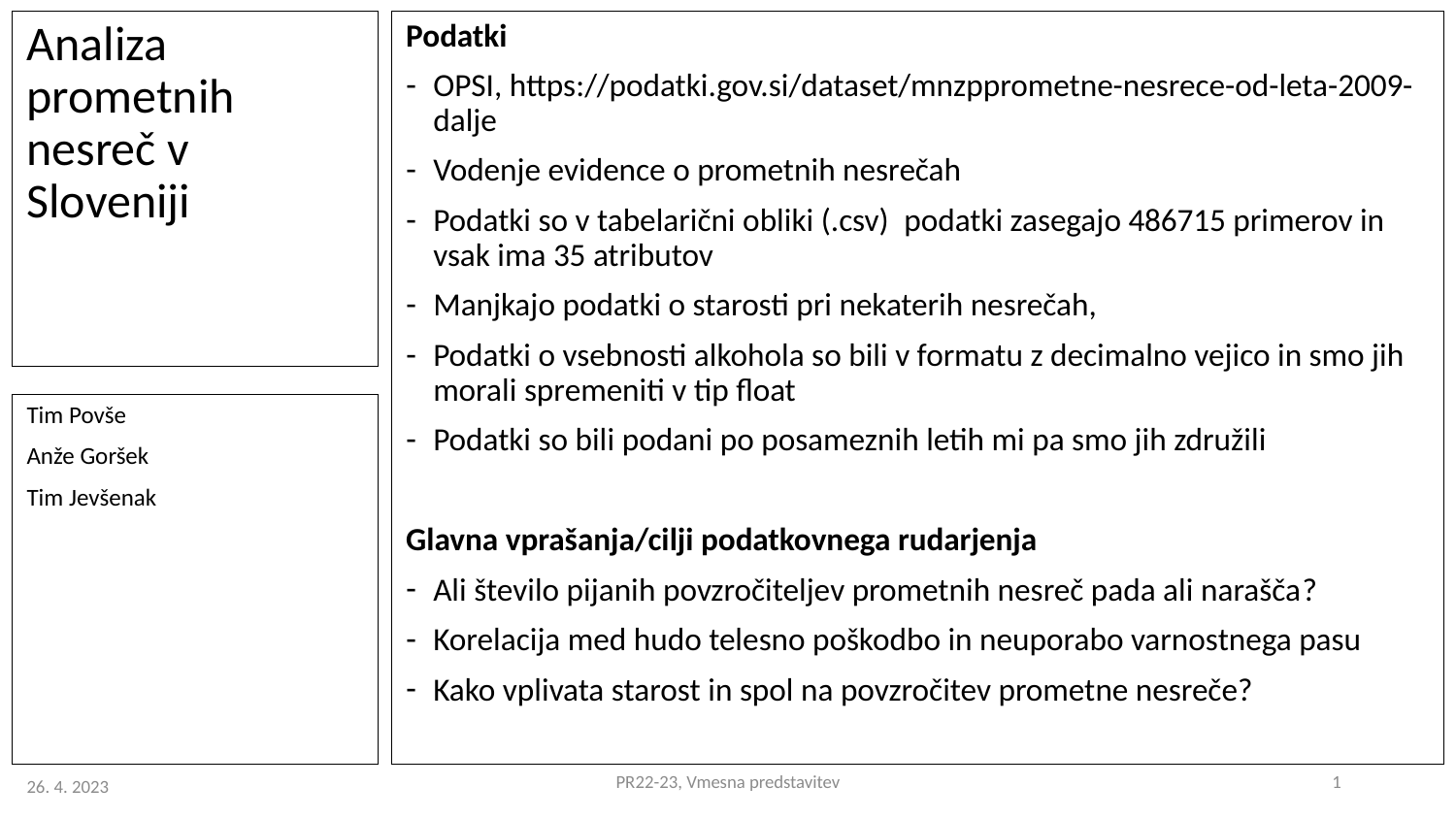

# Analiza prometnih nesreč v Sloveniji
Podatki
OPSI, https://podatki.gov.si/dataset/mnzpprometne-nesrece-od-leta-2009-dalje
Vodenje evidence o prometnih nesrečah
Podatki so v tabelarični obliki (.csv)  podatki zasegajo 486715 primerov in vsak ima 35 atributov
Manjkajo podatki o starosti pri nekaterih nesrečah,
Podatki o vsebnosti alkohola so bili v formatu z decimalno vejico in smo jih morali spremeniti v tip float
Podatki so bili podani po posameznih letih mi pa smo jih združili

Glavna vprašanja/cilji podatkovnega rudarjenja
Ali število pijanih povzročiteljev prometnih nesreč pada ali narašča?
Korelacija med hudo telesno poškodbo in neuporabo varnostnega pasu
Kako vplivata starost in spol na povzročitev prometne nesreče?
Tim Povše
Anže Goršek
Tim Jevšenak

PR22-23, Vmesna predstavitev
1
26. 4. 2023